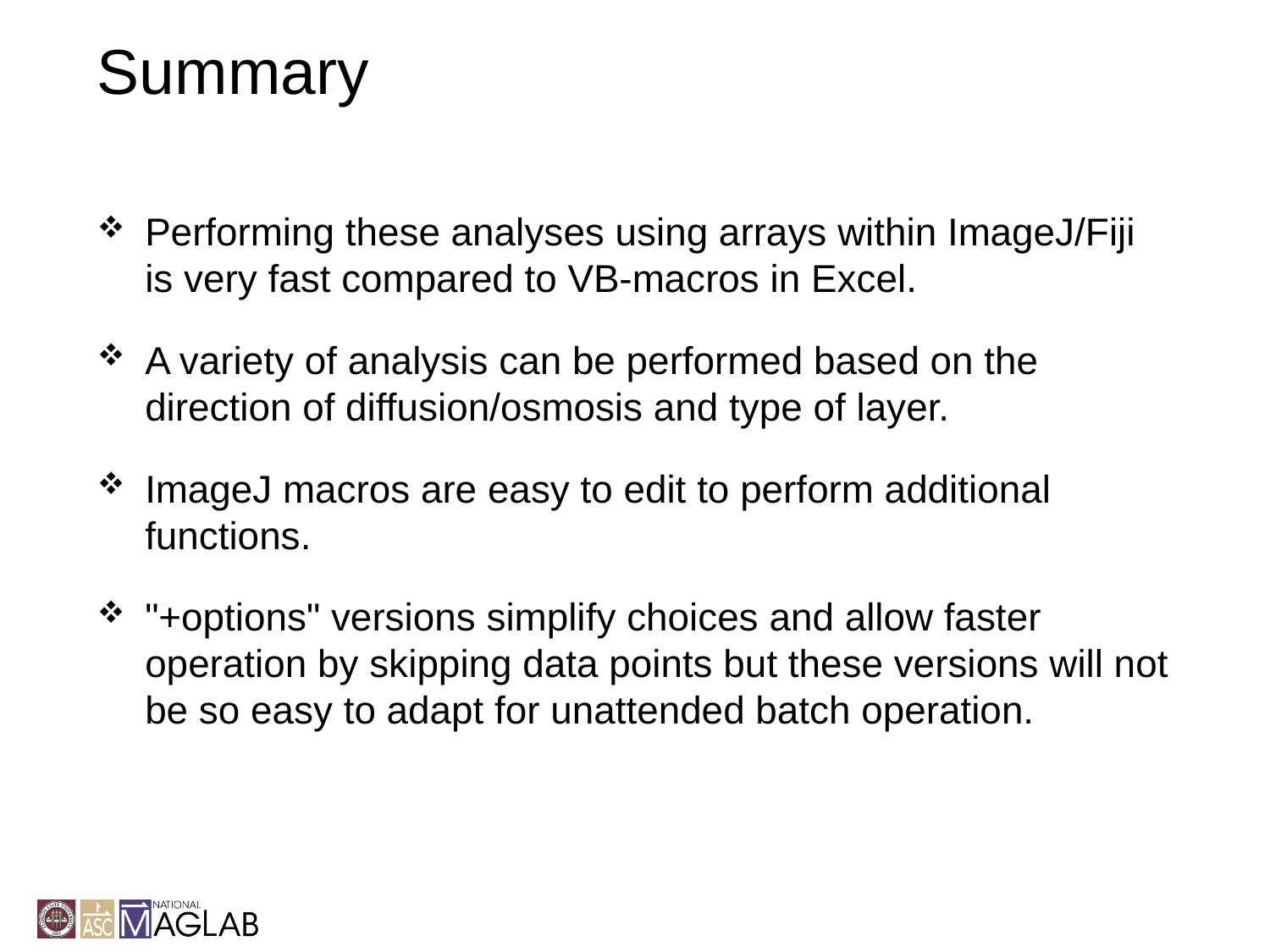

# Summary
Performing these analyses using arrays within ImageJ/Fiji is very fast compared to VB-macros in Excel.
A variety of analysis can be performed based on the direction of diffusion/osmosis and type of layer.
ImageJ macros are easy to edit to perform additional functions.
"+options" versions simplify choices and allow faster operation by skipping data points but these versions will not be so easy to adapt for unattended batch operation.